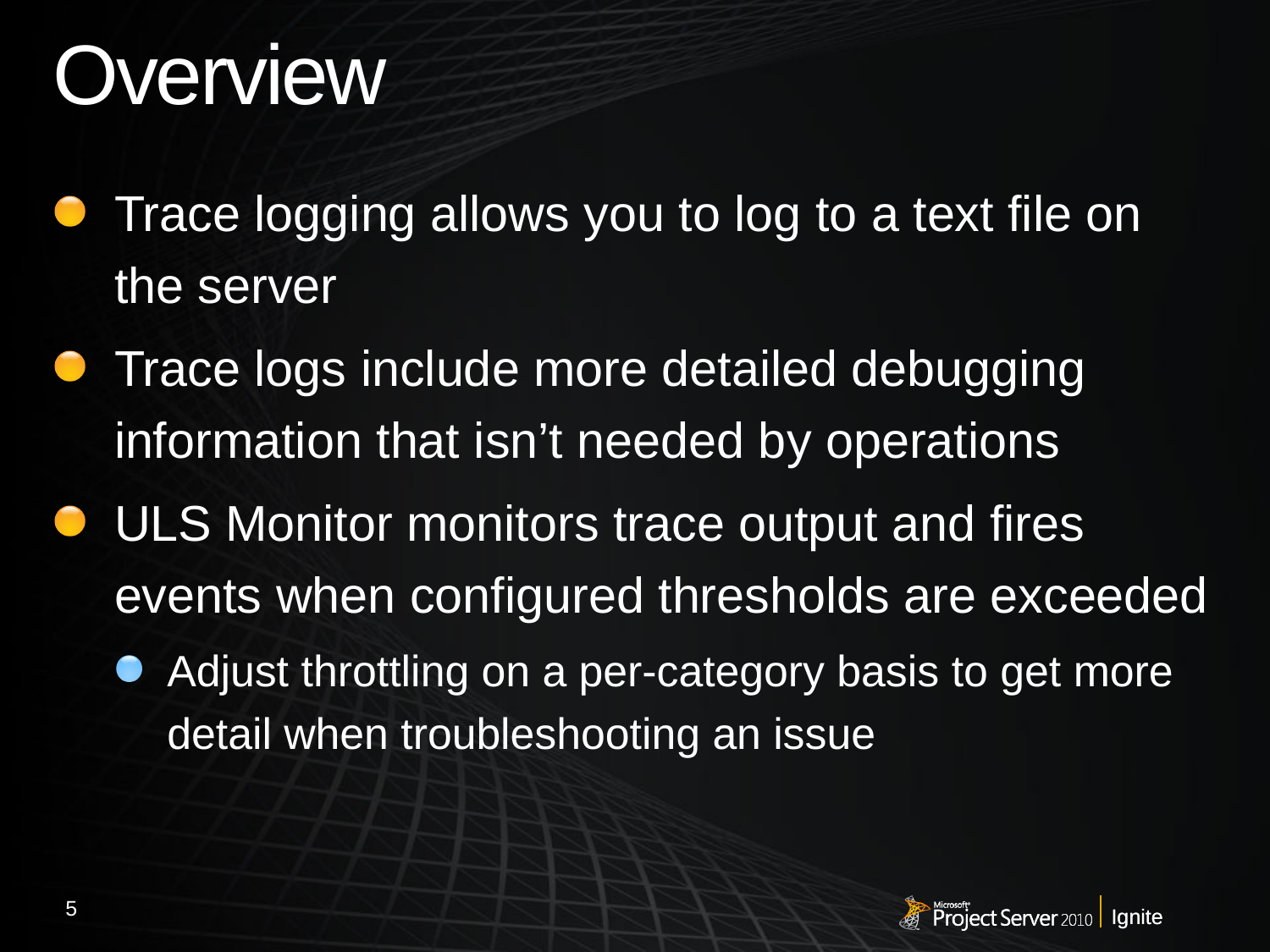

# Overview
Trace logging allows you to log to a text file on the server
Trace logs include more detailed debugging information that isn’t needed by operations
ULS Monitor monitors trace output and fires events when configured thresholds are exceeded
Adjust throttling on a per-category basis to get more detail when troubleshooting an issue
5